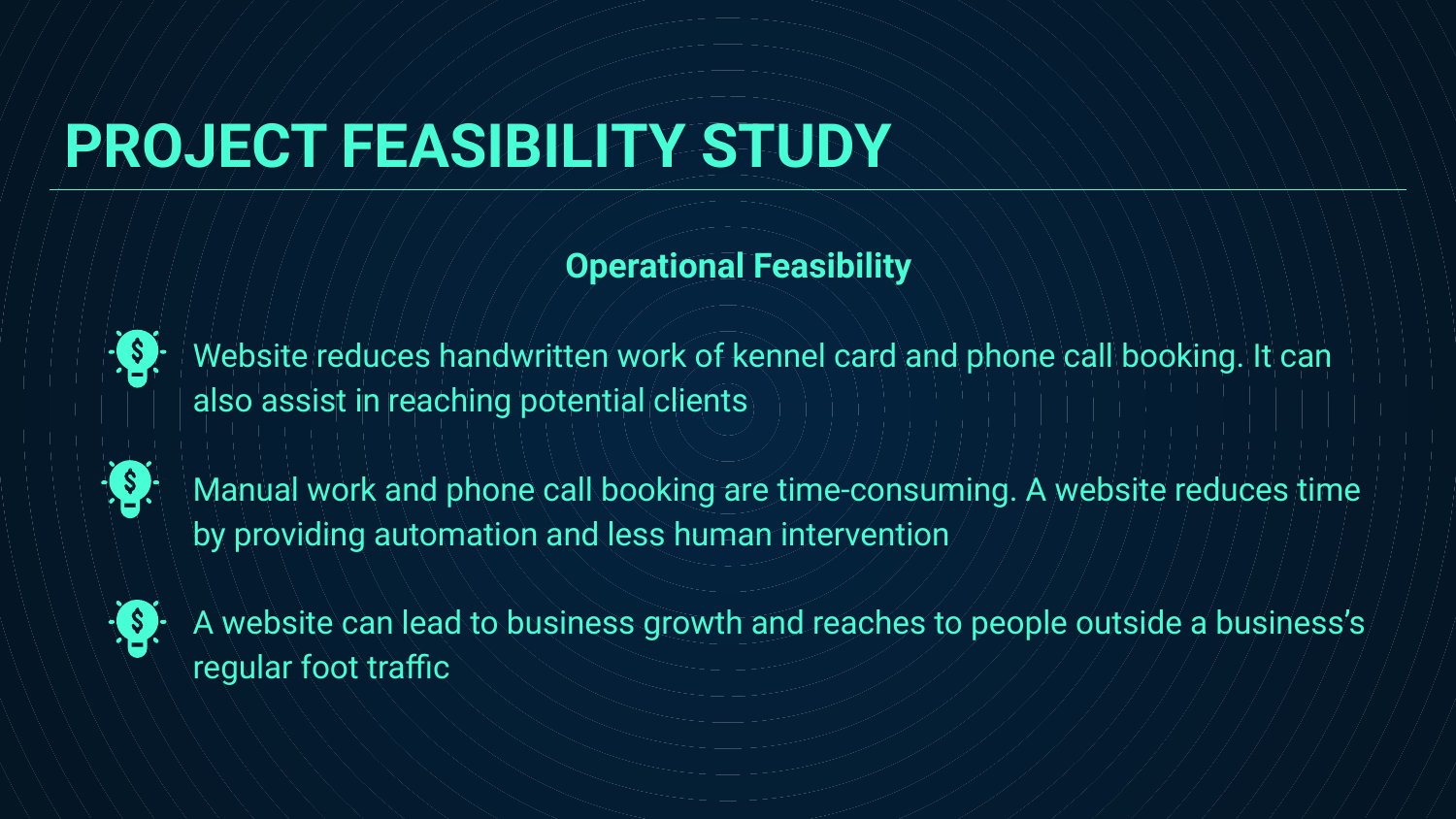

PROJECT FEASIBILITY STUDY

 Operational Feasibility

Website reduces handwritten work of kennel card and phone call booking. It can also assist in reaching potential clients

Manual work and phone call booking are time-consuming. A website reduces time by providing automation and less human intervention

A website can lead to business growth and reaches to people outside a business’s regular foot traffic